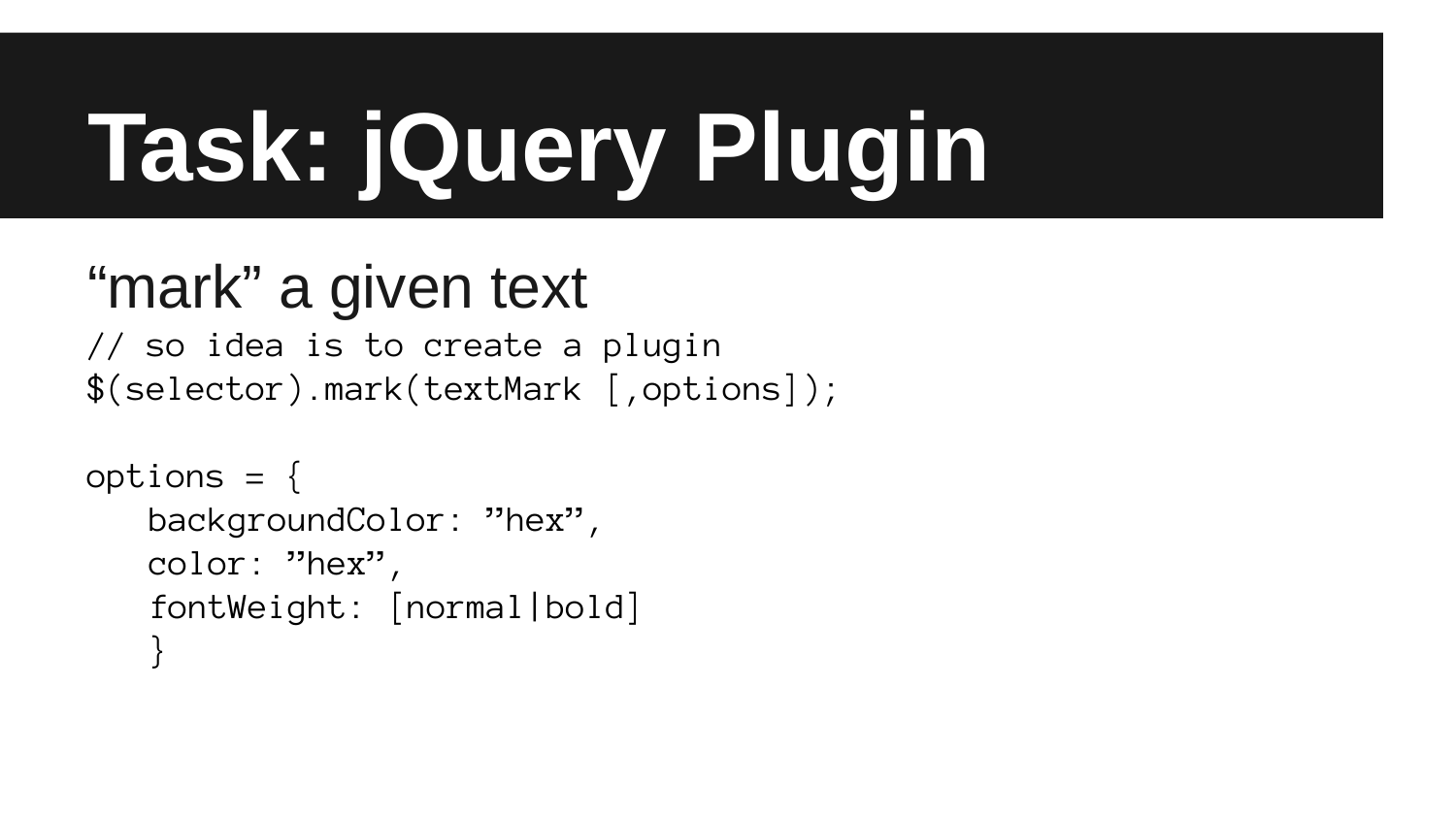

# Task: jQuery Plugin
“mark” a given text
// so idea is to create a plugin
$(selector).mark(textMark [,options]);

options = {
backgroundColor: ”hex”,
color: ”hex”,
fontWeight: [normal|bold]
}